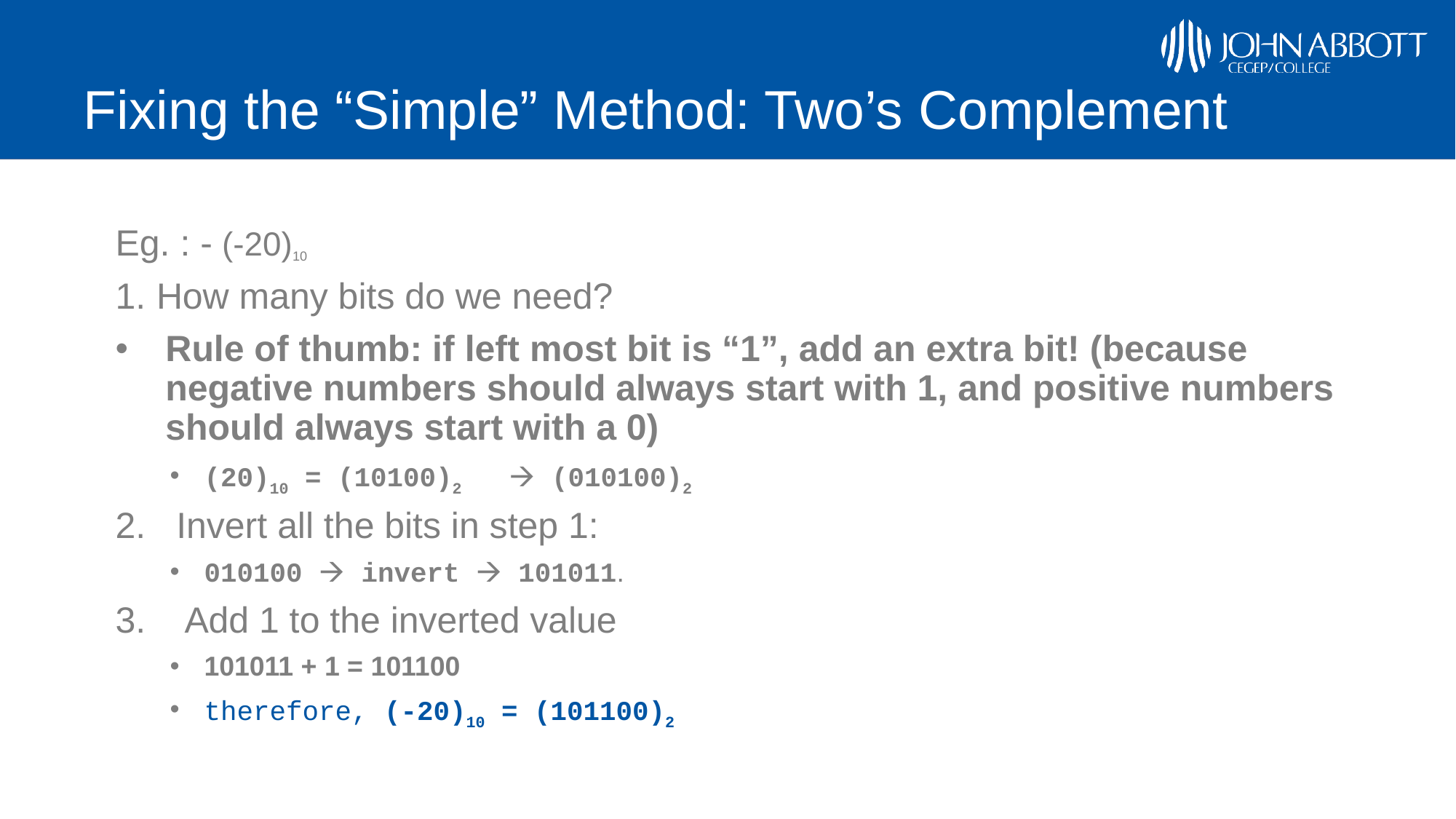

# Fixing the “Simple” Method: Two’s Complement
Eg. : - (-20)10
How many bits do we need?
Rule of thumb: if left most bit is “1”, add an extra bit! (because negative numbers should always start with 1, and positive numbers should always start with a 0)
(20)10 = (10100)2     🡪 (010100)2
2.   Invert all the bits in step 1:
010100 🡪 invert 🡪 101011.
3.    Add 1 to the inverted value
101011 + 1 = 101100
therefore, (-20)10 = (101100)2